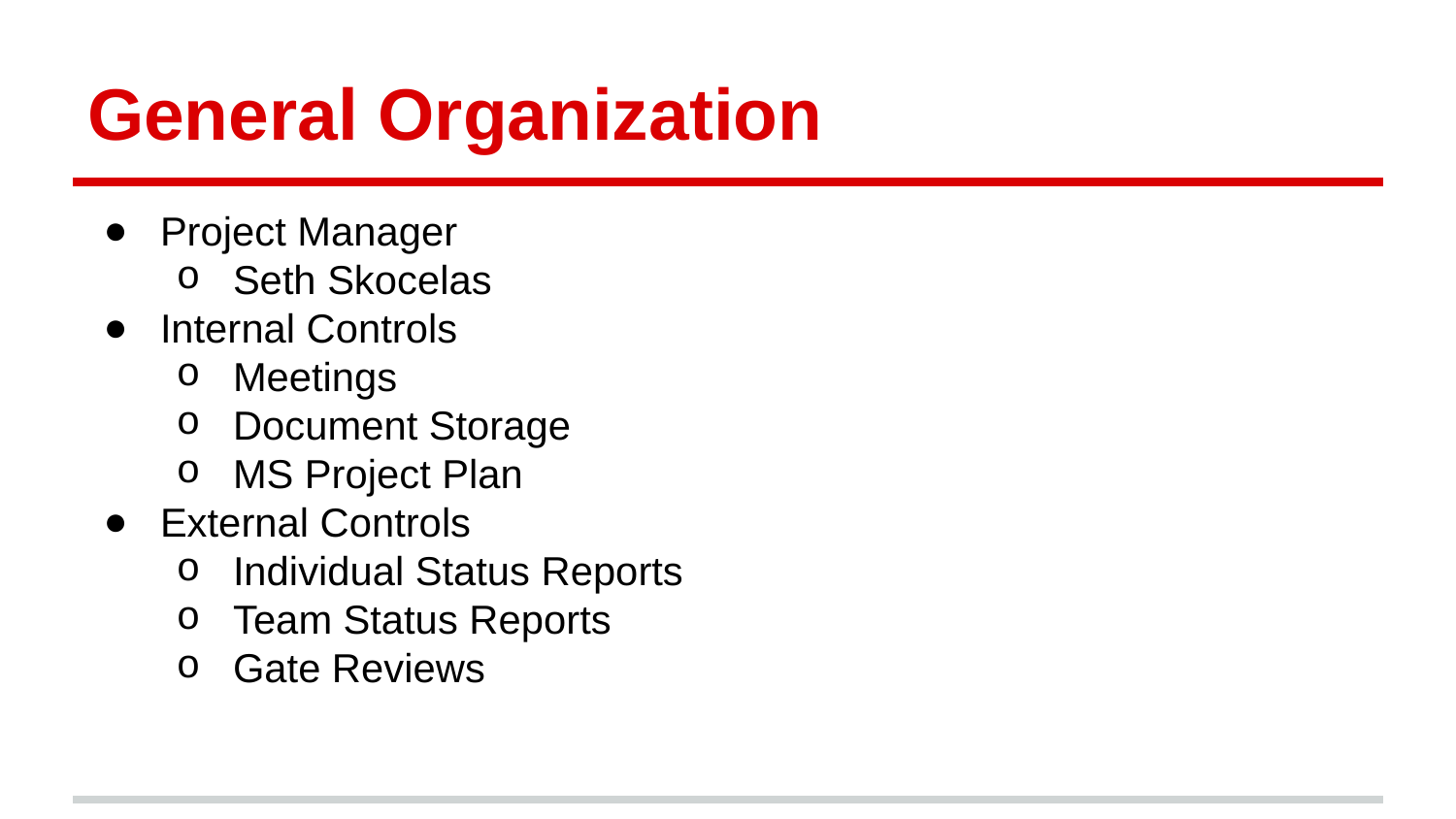

# General Organization
Project Manager
Seth Skocelas
Internal Controls
Meetings
Document Storage
MS Project Plan
External Controls
Individual Status Reports
Team Status Reports
Gate Reviews